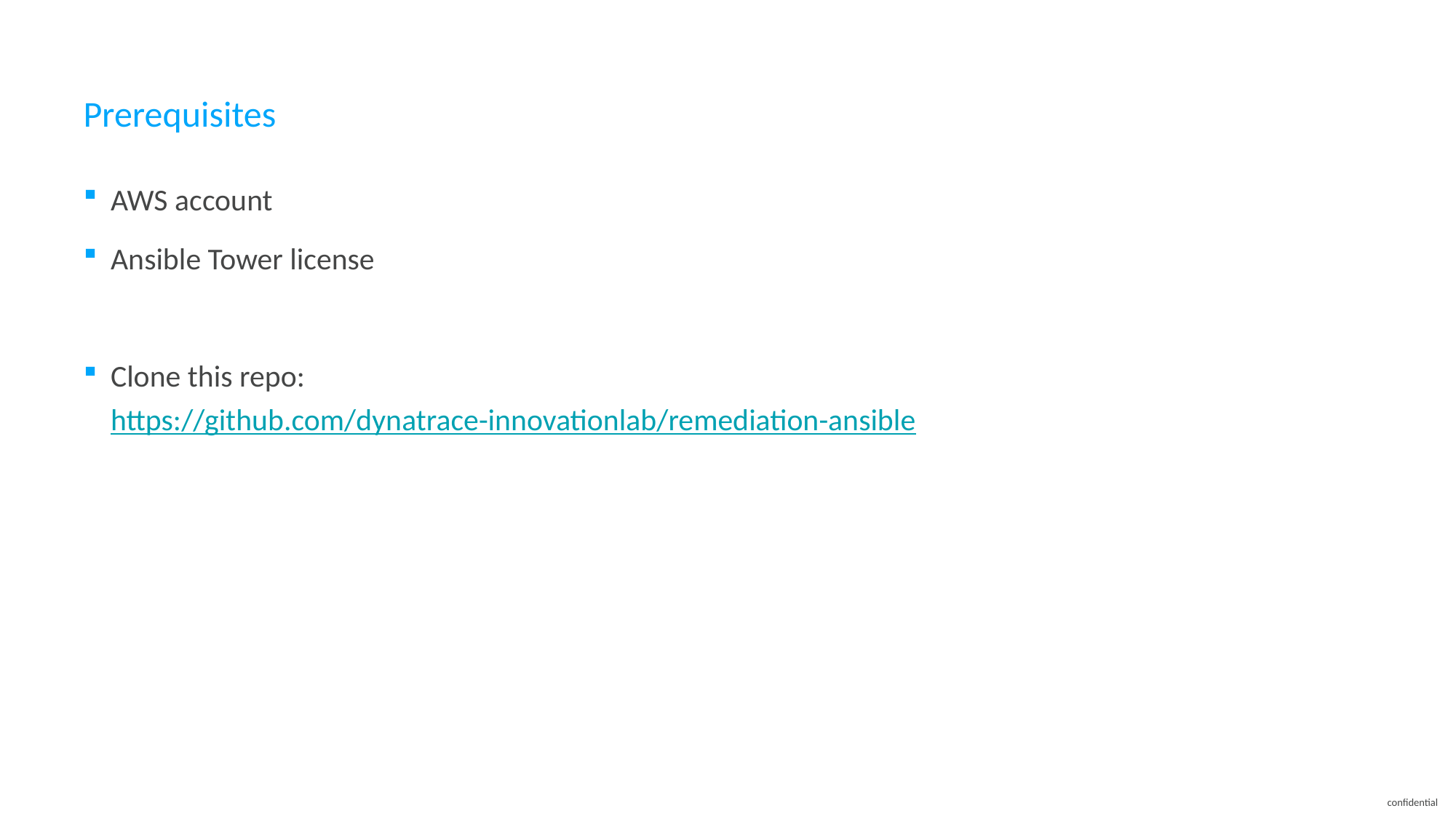

# Prerequisites
AWS account
Ansible Tower license

Clone this repo:
https://github.com/dynatrace-innovationlab/remediation-ansible